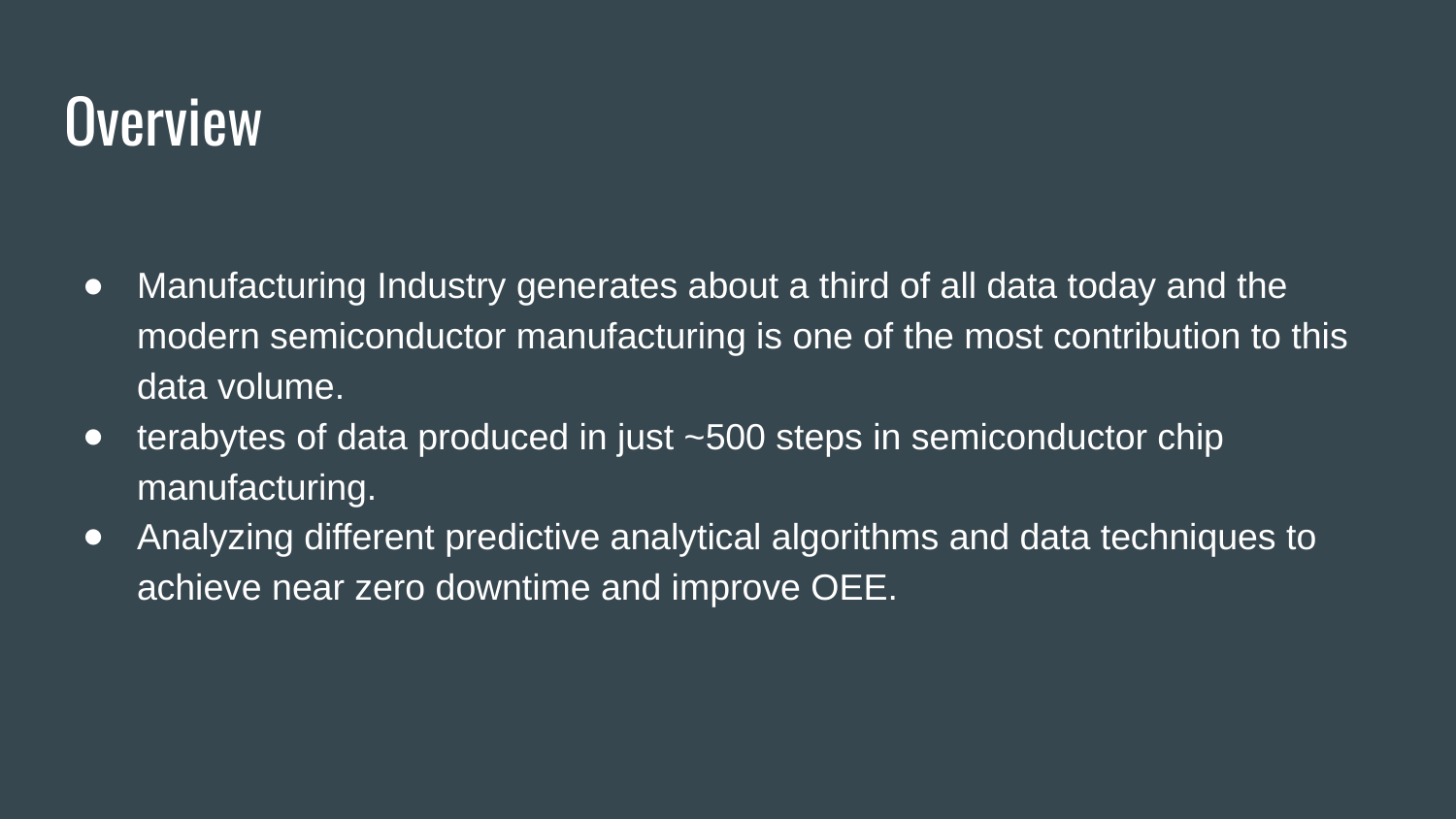

# Overview
Manufacturing Industry generates about a third of all data today and the modern semiconductor manufacturing is one of the most contribution to this data volume.
terabytes of data produced in just ~500 steps in semiconductor chip manufacturing.
Analyzing different predictive analytical algorithms and data techniques to achieve near zero downtime and improve OEE.